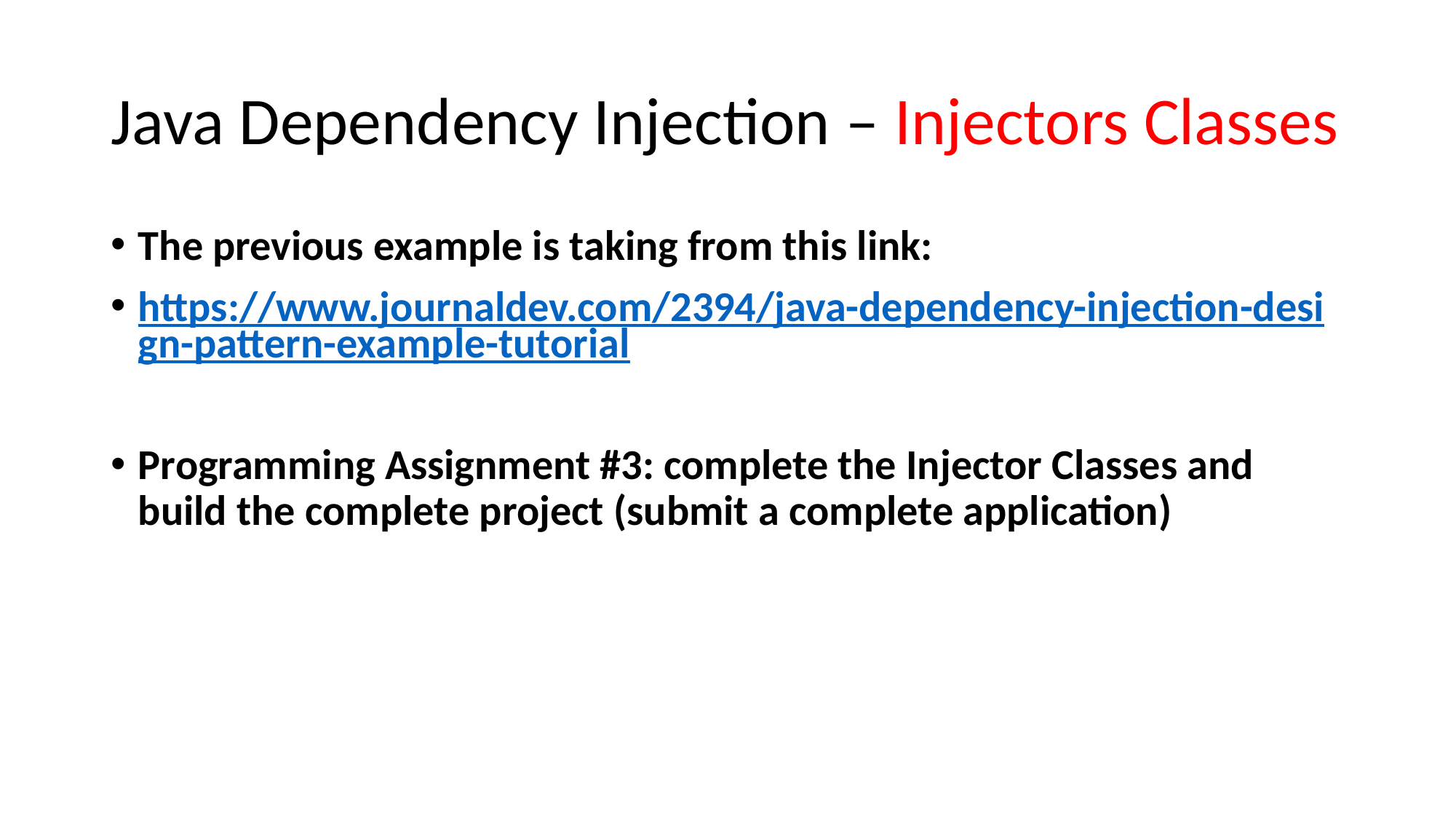

# Java Dependency Injection – Injectors Classes
The previous example is taking from this link:
https://www.journaldev.com/2394/java-dependency-injection-design-pattern-example-tutorial

Programming Assignment #3: complete the Injector Classes and build the complete project (submit a complete application)